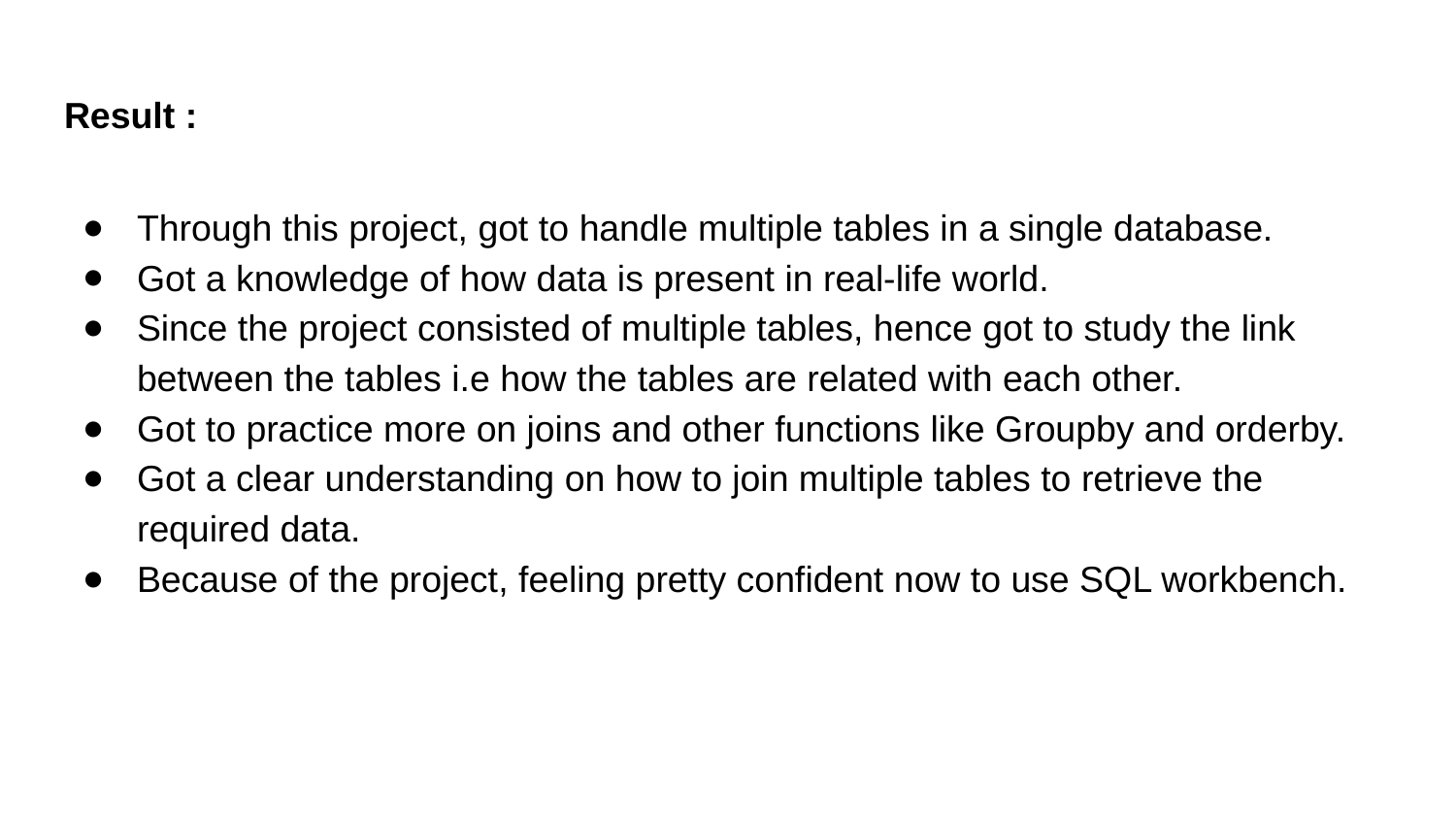

# Result :
Through this project, got to handle multiple tables in a single database.
Got a knowledge of how data is present in real-life world.
Since the project consisted of multiple tables, hence got to study the link between the tables i.e how the tables are related with each other.
Got to practice more on joins and other functions like Groupby and orderby.
Got a clear understanding on how to join multiple tables to retrieve the required data.
Because of the project, feeling pretty confident now to use SQL workbench.